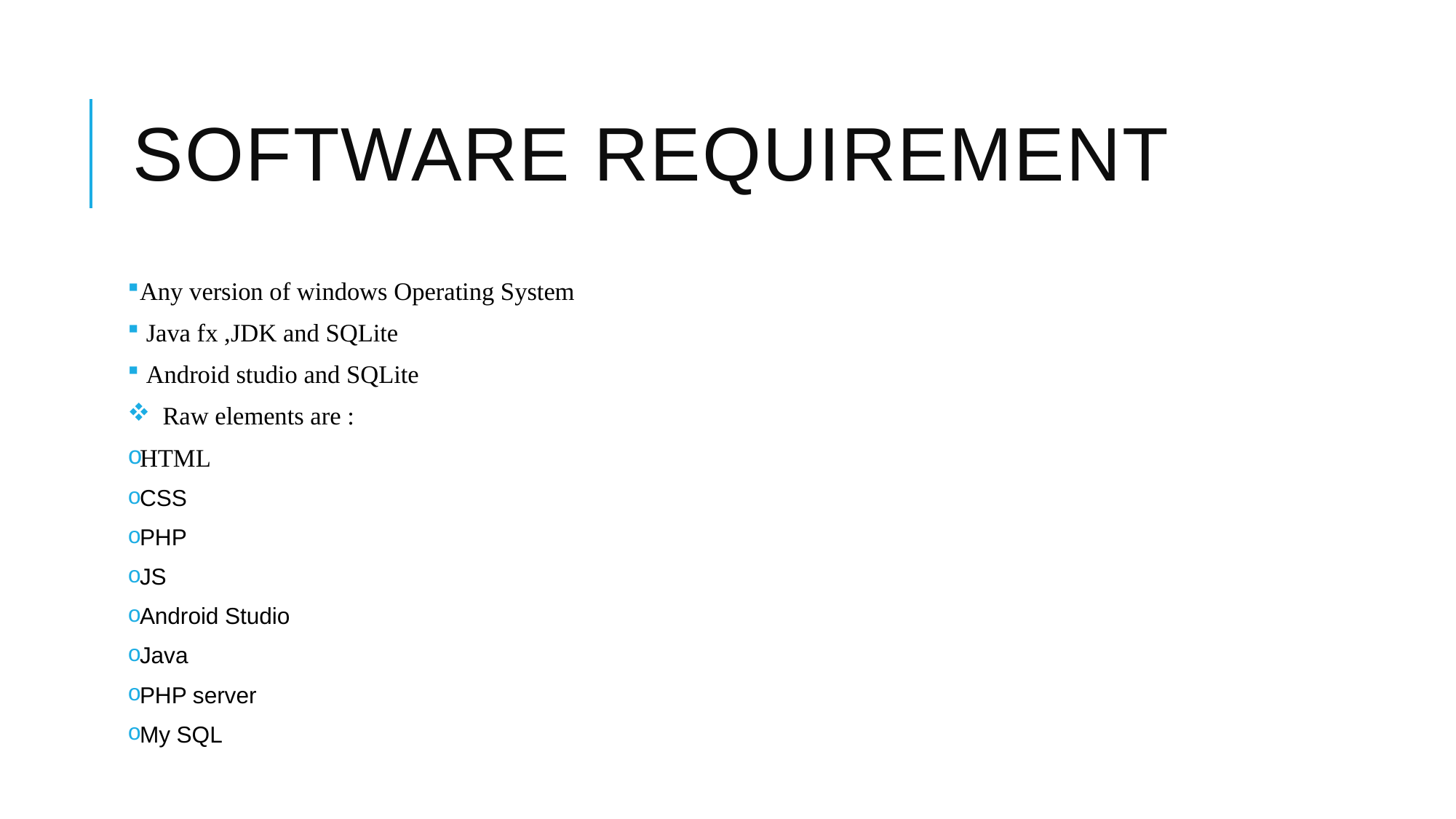

# Software requirement
Any version of windows Operating System
 Java fx ,JDK and SQLite
 Android studio and SQLite
   Raw elements are :
HTML
CSS
PHP
JS
Android Studio
Java
PHP server
My SQL